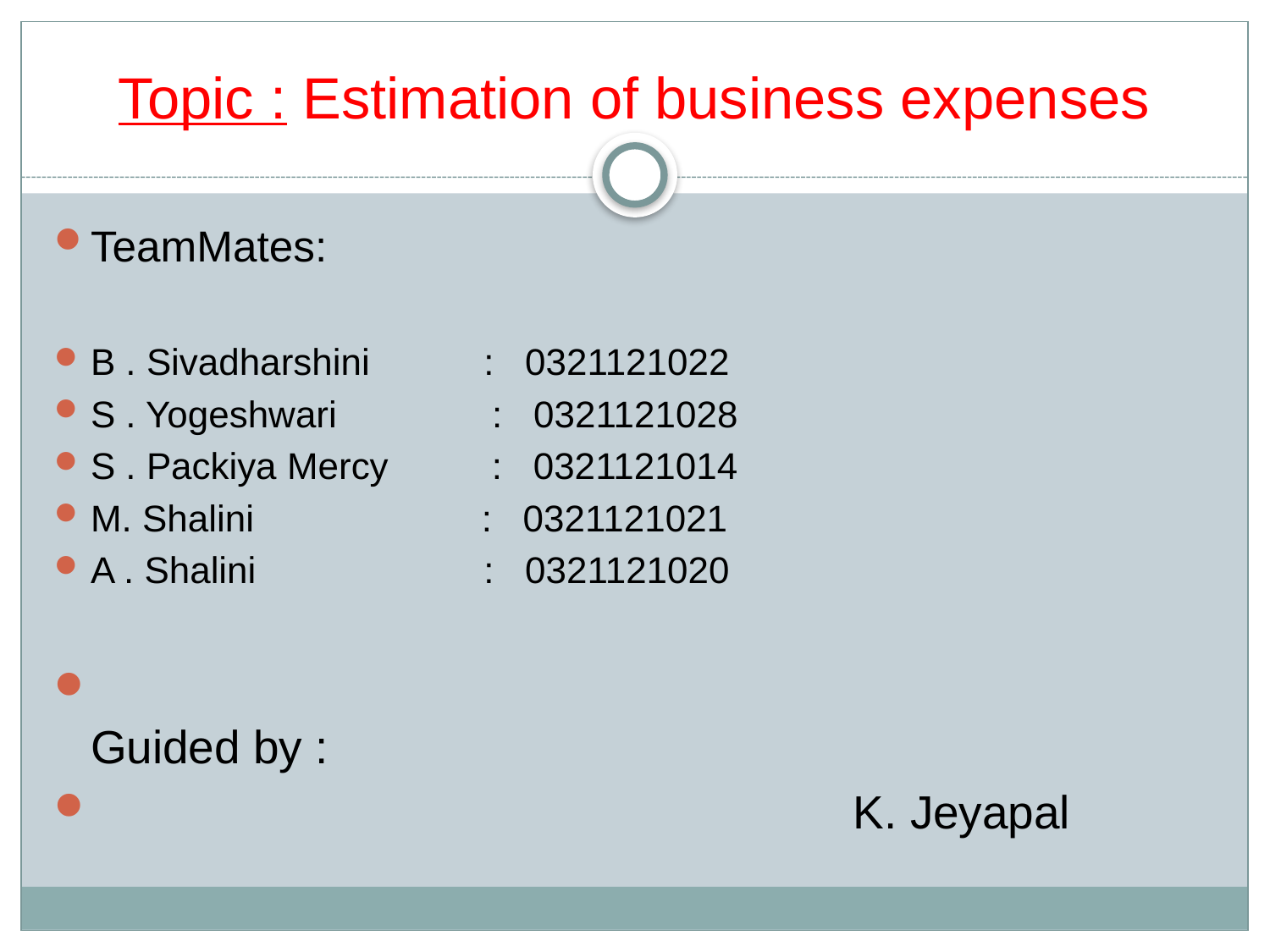

# Topic : Estimation of business expenses
TeamMates:

B . Sivadharshini           :   0321121022
S . Yogeshwari               :   0321121028
S . Packiya Mercy          :   0321121014
M. Shalini                      :   0321121021
A . Shalini                      :   0321121020

                                                                               					Guided by :
                                                                    K. Jeyapal